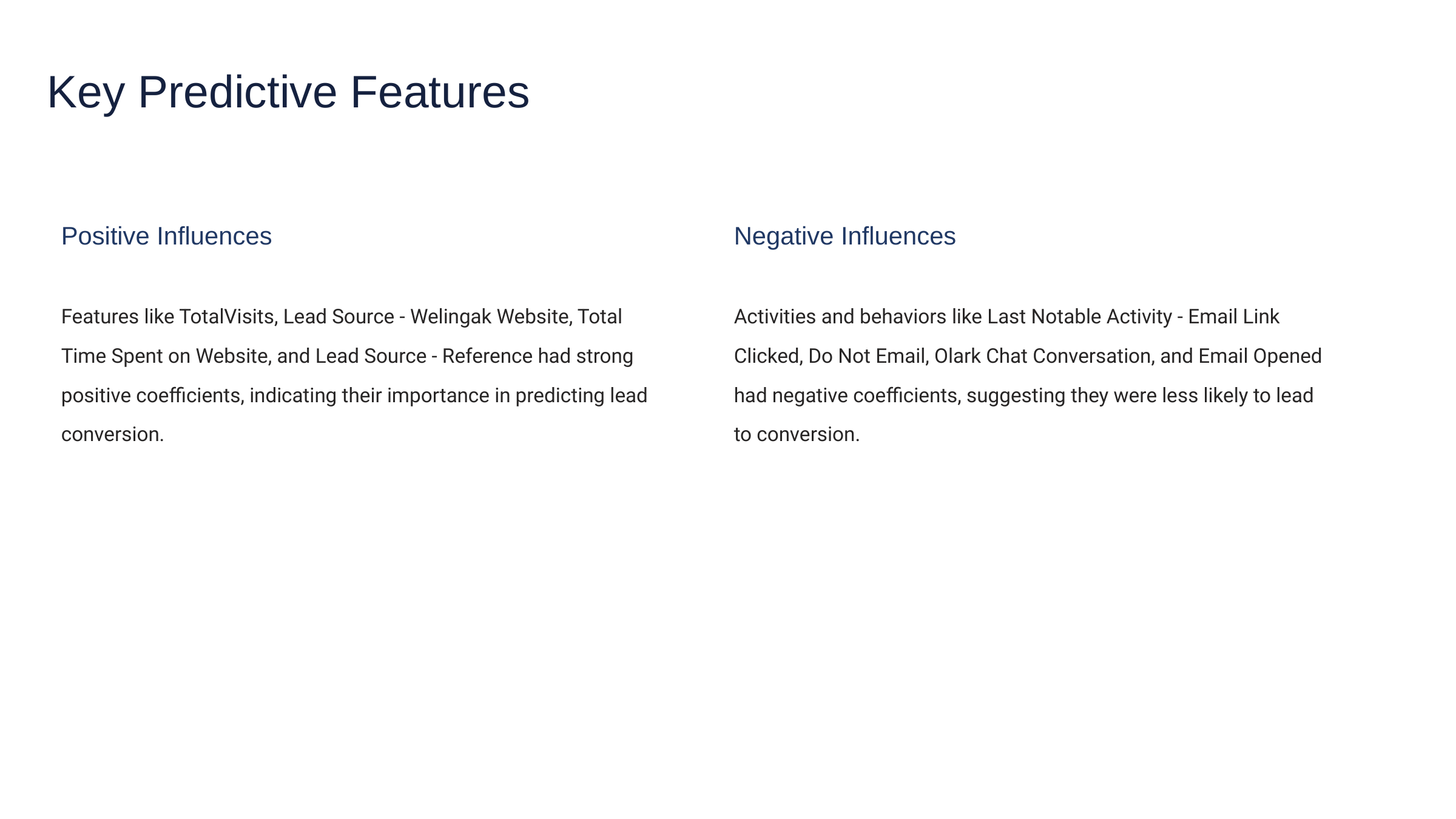

Key Predictive Features
Positive Influences
Negative Influences
Features like TotalVisits, Lead Source - Welingak Website, Total Time Spent on Website, and Lead Source - Reference had strong positive coefficients, indicating their importance in predicting lead conversion.
Activities and behaviors like Last Notable Activity - Email Link Clicked, Do Not Email, Olark Chat Conversation, and Email Opened had negative coefficients, suggesting they were less likely to lead to conversion.